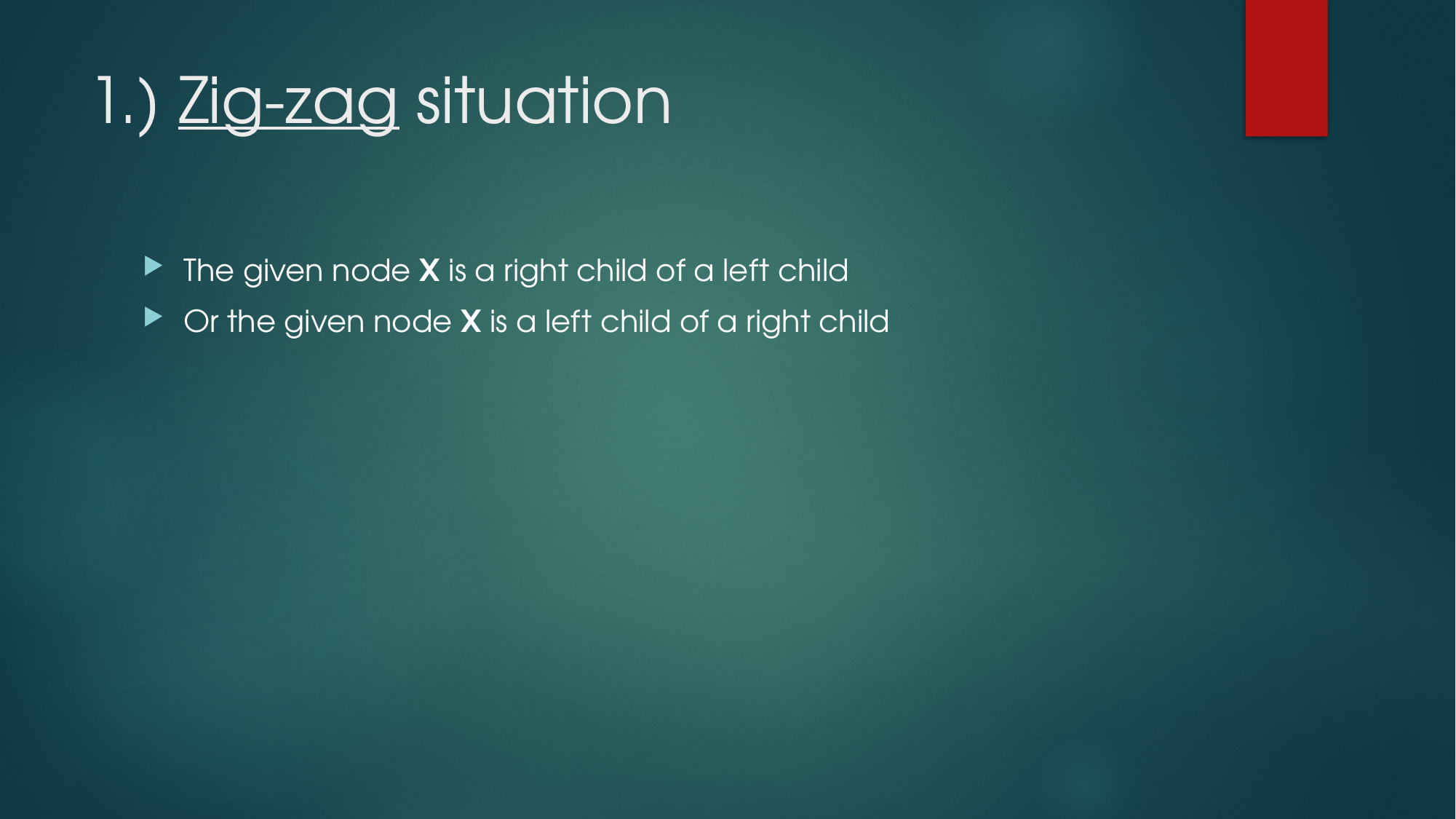

# 1.) Zig-zag situation
The given node X is a right child of a left child
Or the given node X is a left child of a right child